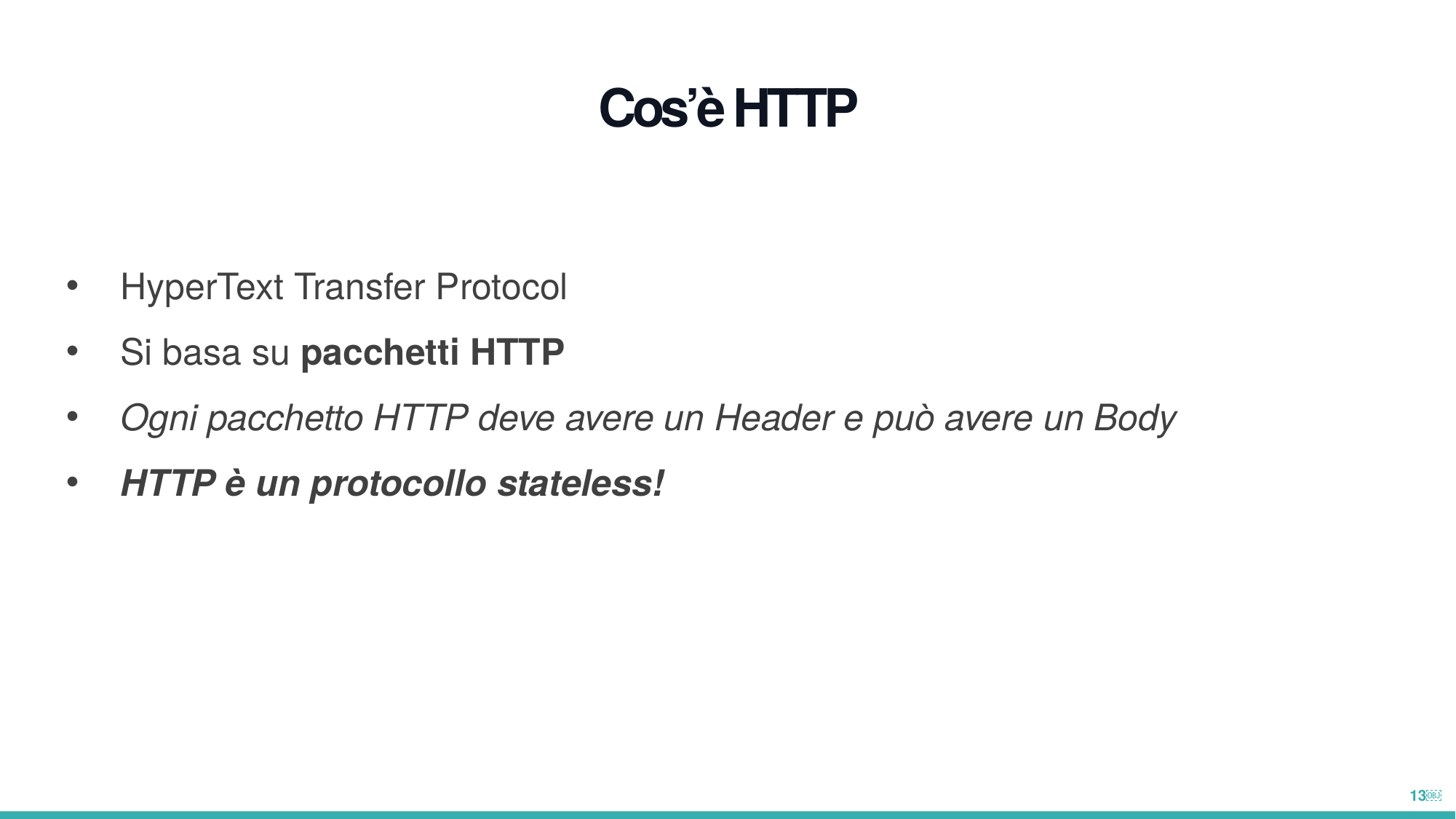

Cos’è HTTP
HyperText Transfer Protocol
Si basa su pacchetti HTTP
Ogni pacchetto HTTP deve avere un Header e può avere un Body
HTTP è un protocollo stateless!